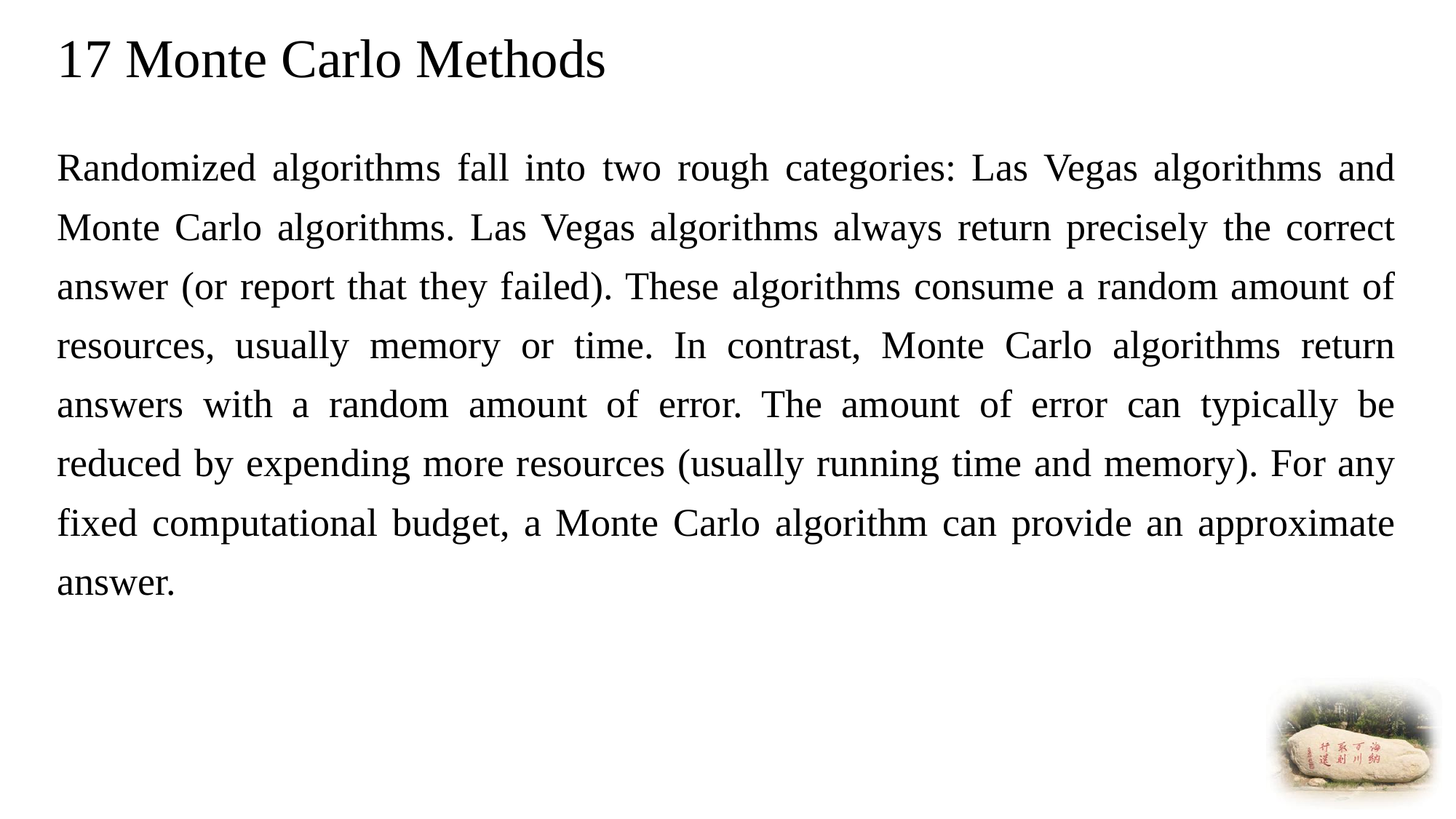

# 17 Monte Carlo Methods
Randomized algorithms fall into two rough categories: Las Vegas algorithms and Monte Carlo algorithms. Las Vegas algorithms always return precisely the correct answer (or report that they failed). These algorithms consume a random amount of resources, usually memory or time. In contrast, Monte Carlo algorithms return answers with a random amount of error. The amount of error can typically be reduced by expending more resources (usually running time and memory). For any fixed computational budget, a Monte Carlo algorithm can provide an approximate answer.